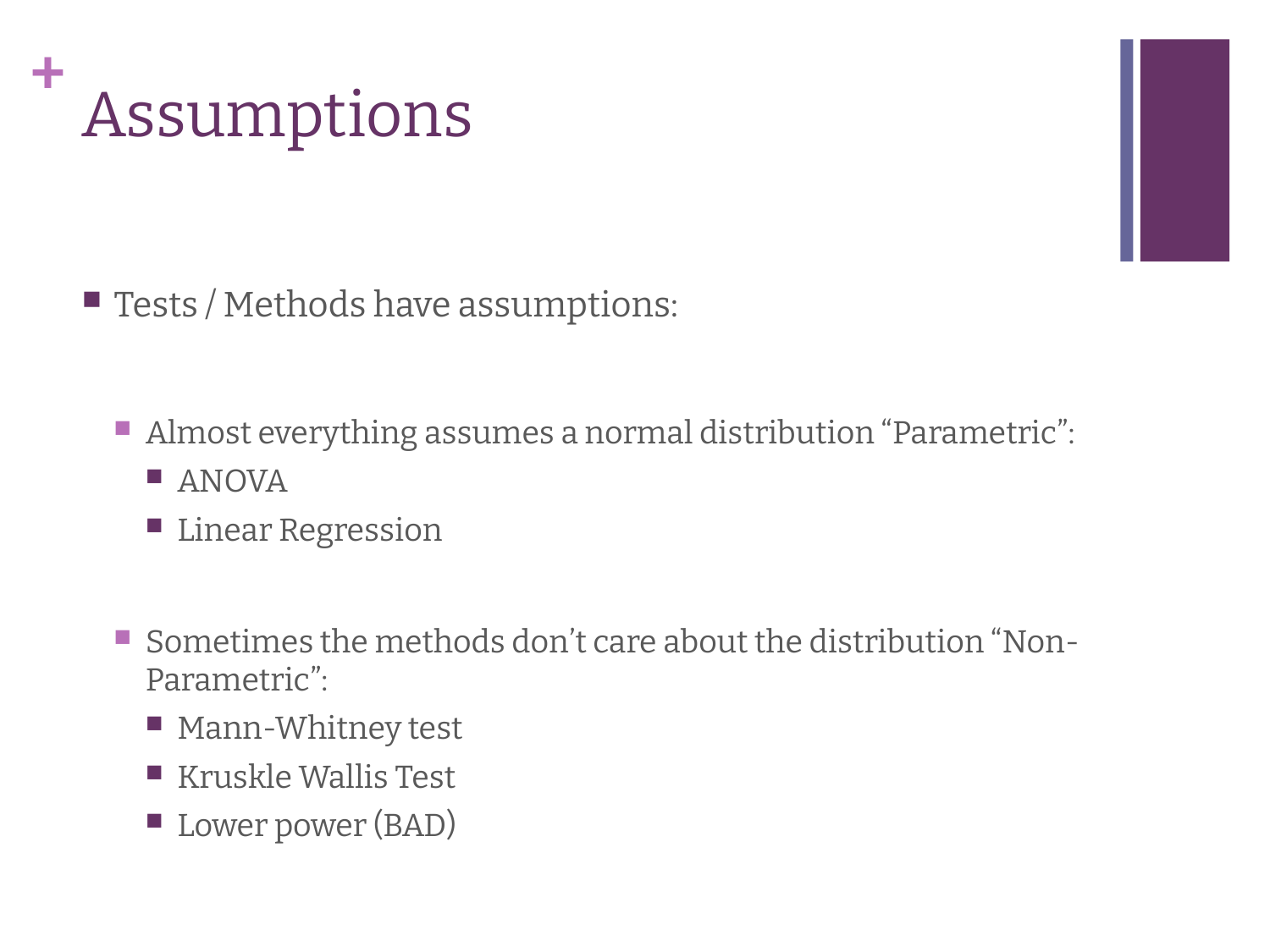

# Assumptions
Tests / Methods have assumptions:

Almost everything assumes a normal distribution “Parametric”:
ANOVA
Linear Regression

Sometimes the methods don’t care about the distribution “Non-Parametric”:
Mann-Whitney test
Kruskle Wallis Test
Lower power (BAD)